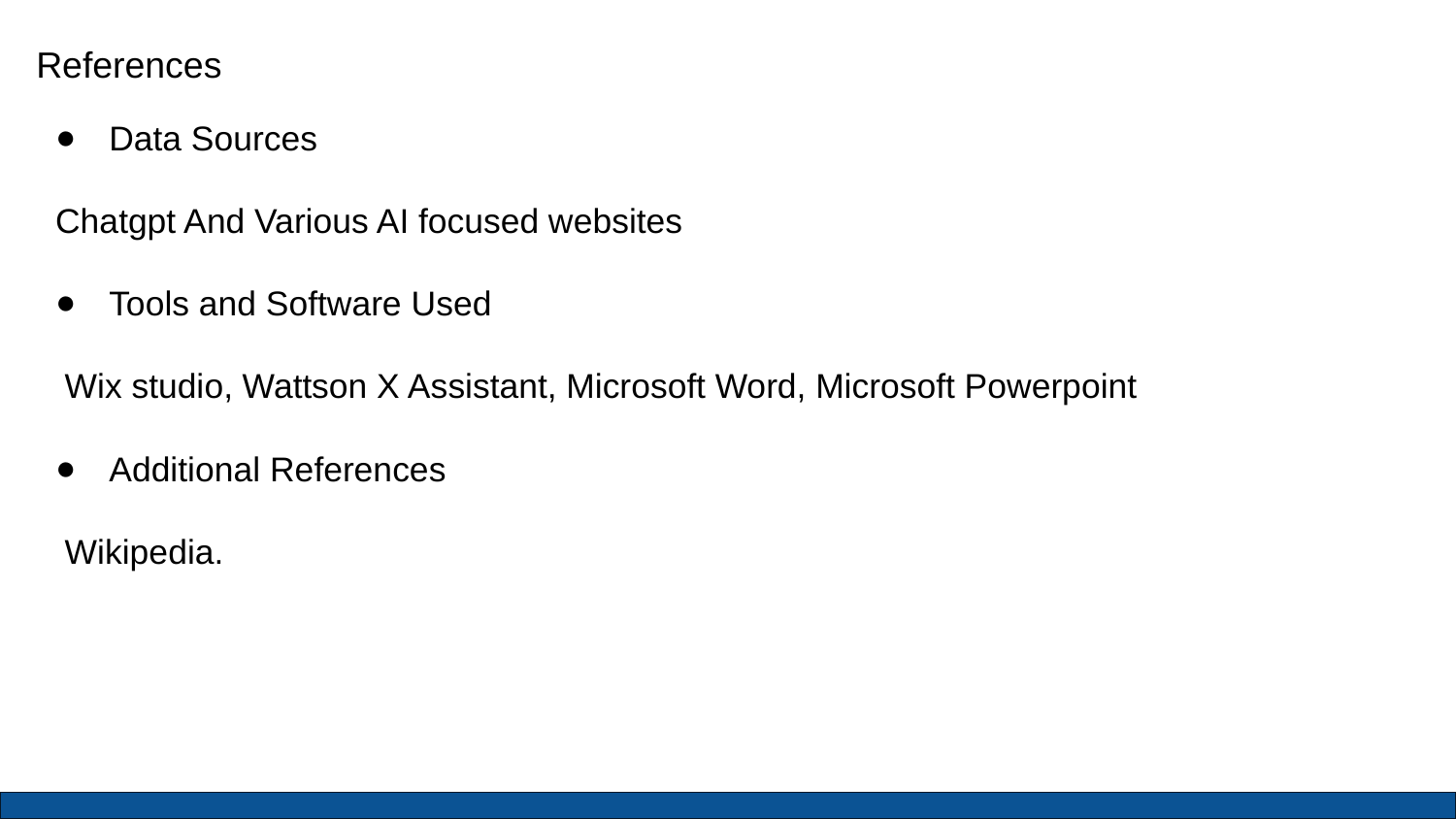

References
Data Sources

Chatgpt And Various AI focused websites

Tools and Software Used

 Wix studio, Wattson X Assistant, Microsoft Word, Microsoft Powerpoint

Additional References

 Wikipedia.